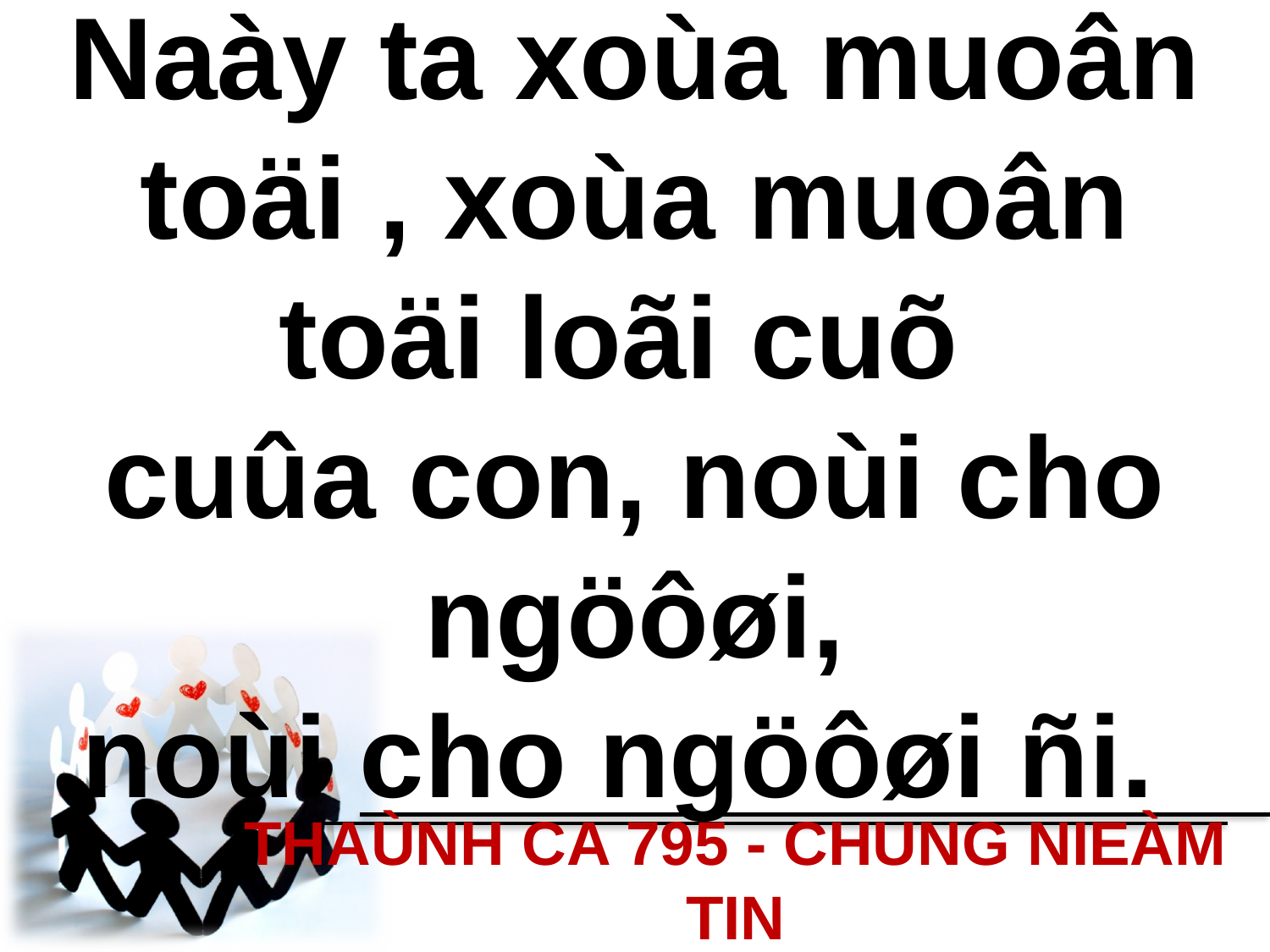

Naày ta xoùa muoân toäi , xoùa muoân toäi loãi cuõ
cuûa con, noùi cho ngöôøi,
noùi cho ngöôøi ñi.
# THAÙNH CA 795 - CHUNG NIEÀM TIN